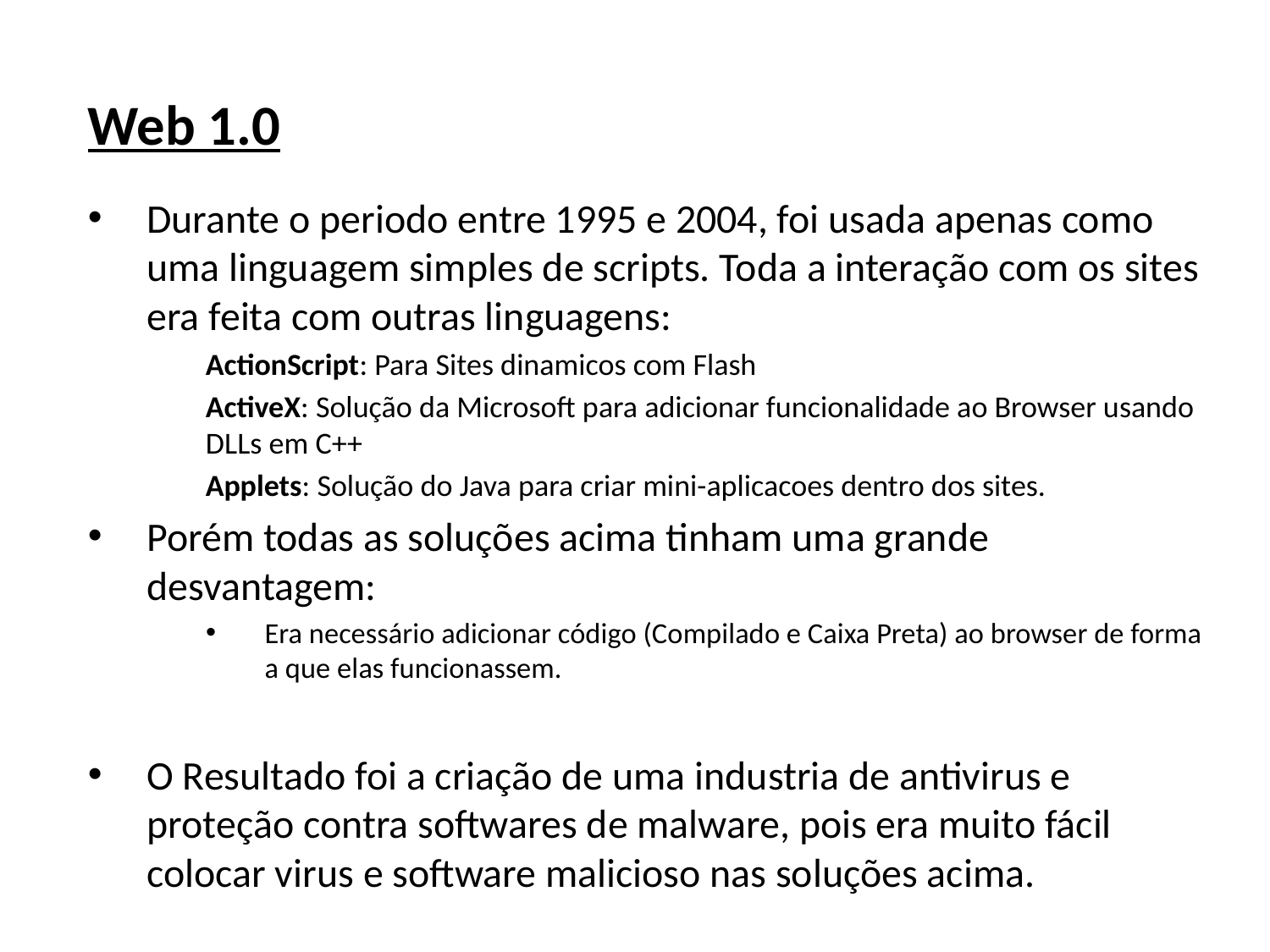

# Web 1.0
Durante o periodo entre 1995 e 2004, foi usada apenas como uma linguagem simples de scripts. Toda a interação com os sites era feita com outras linguagens:
ActionScript: Para Sites dinamicos com Flash
ActiveX: Solução da Microsoft para adicionar funcionalidade ao Browser usando DLLs em C++
Applets: Solução do Java para criar mini-aplicacoes dentro dos sites.
Porém todas as soluções acima tinham uma grande desvantagem:
Era necessário adicionar código (Compilado e Caixa Preta) ao browser de forma a que elas funcionassem.

O Resultado foi a criação de uma industria de antivirus e proteção contra softwares de malware, pois era muito fácil colocar virus e software malicioso nas soluções acima.